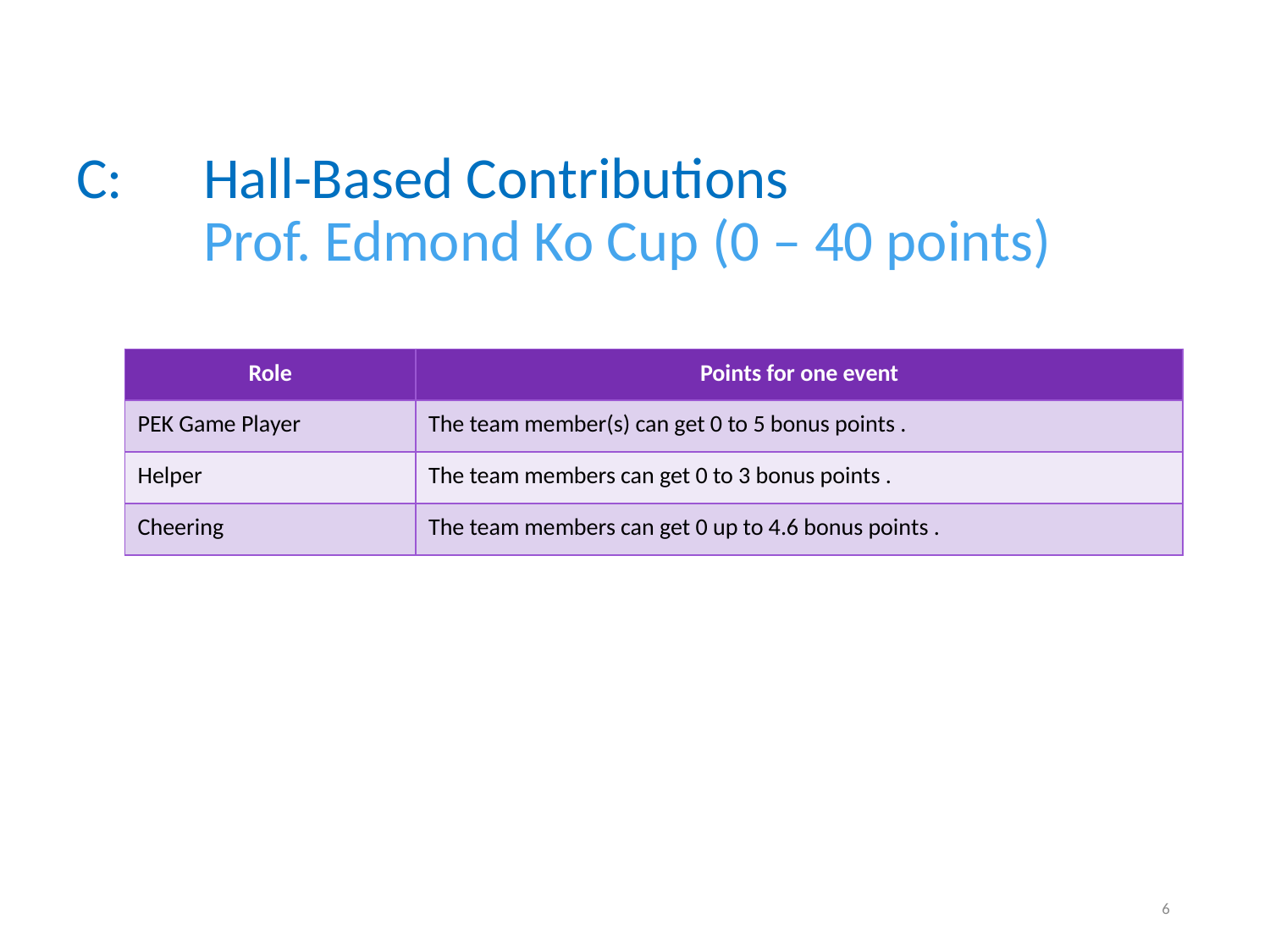

# C: 	Hall-Based Contributions Prof. Edmond Ko Cup (0 – 40 points)
| Role | Points for one event |
| --- | --- |
| PEK Game Player | The team member(s) can get 0 to 5 bonus points . |
| Helper | The team members can get 0 to 3 bonus points . |
| Cheering | The team members can get 0 up to 4.6 bonus points . |
6